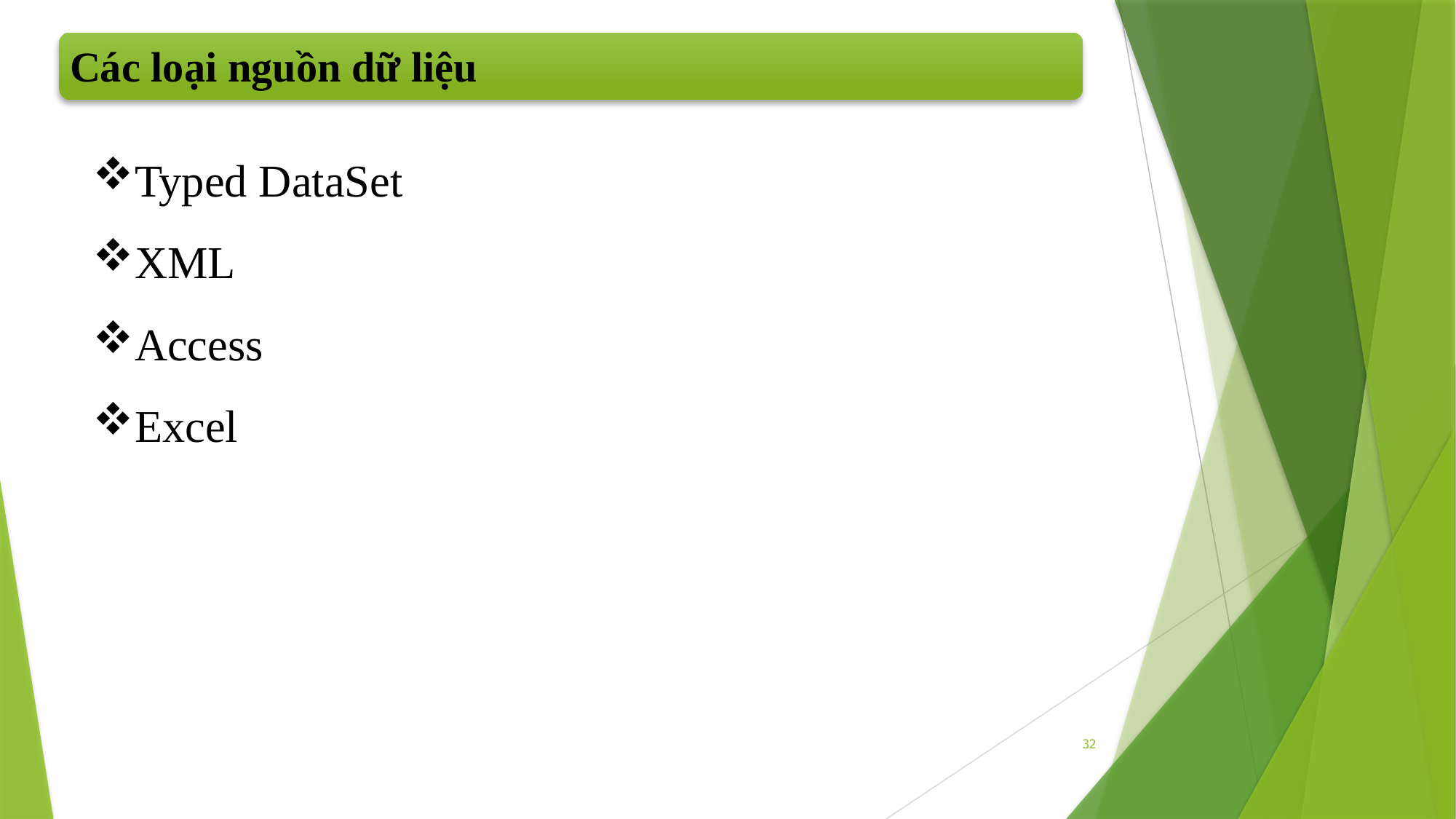

Các loại nguồn dữ liệu
Typed DataSet
XML
Access
Excel
32